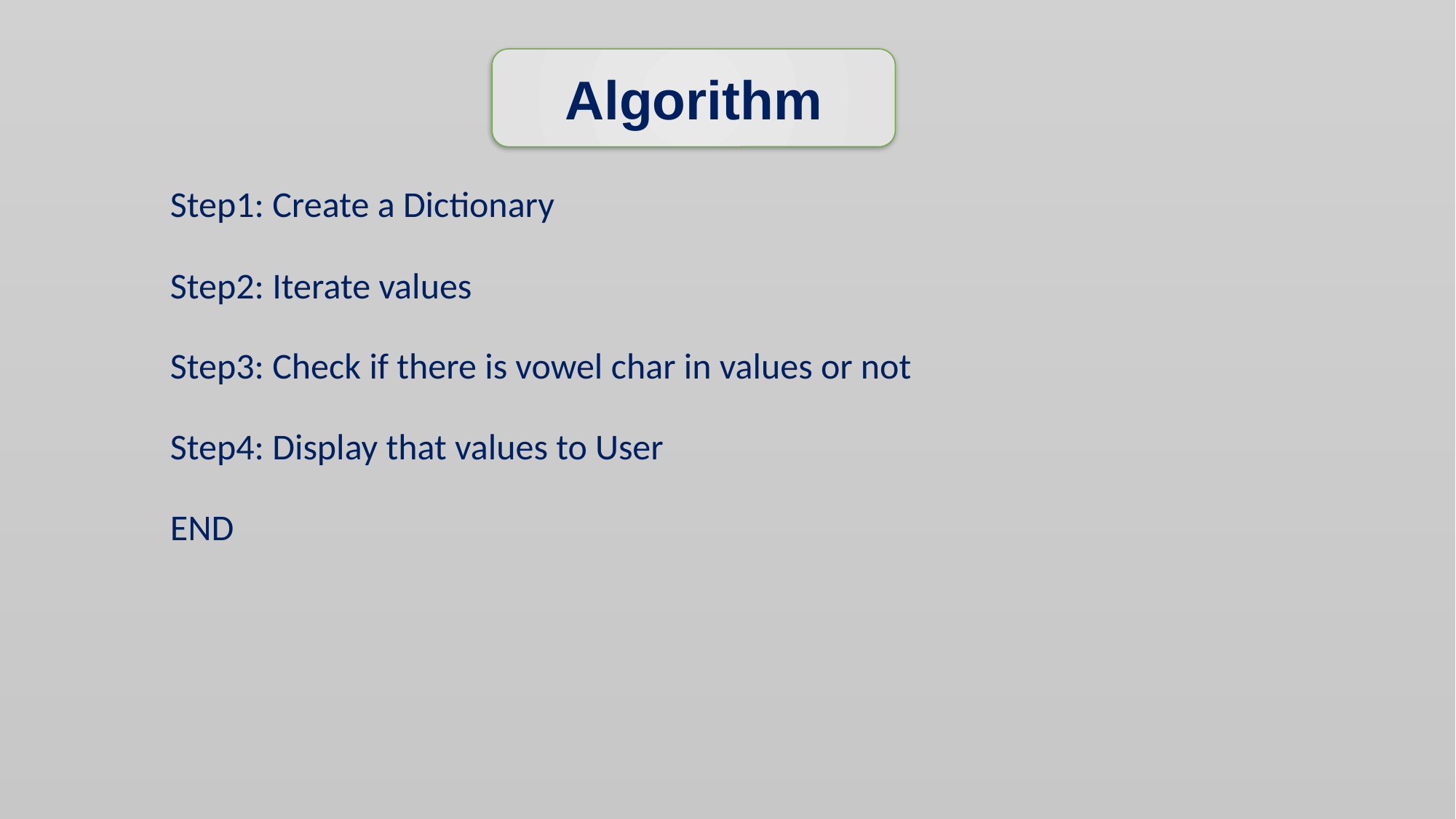

Algorithm
# Step1: Create a Dictionary
Step2: Iterate values
Step3: Check if there is vowel char in values or not
Step4: Display that values to User
END